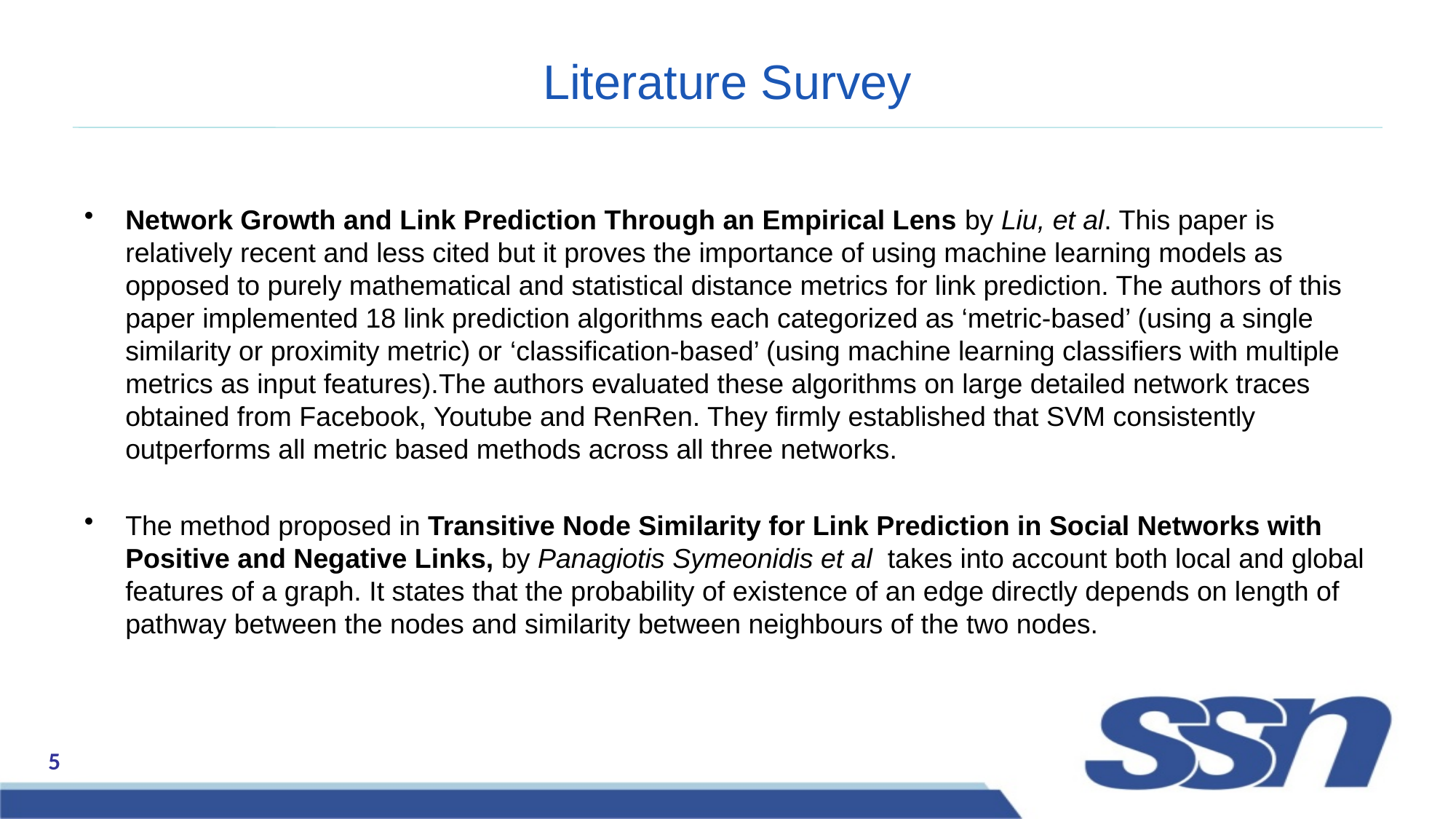

# Literature Survey

Network Growth and Link Prediction Through an Empirical Lens by Liu, et al. This paper is relatively recent and less cited but it proves the importance of using machine learning models as opposed to purely mathematical and statistical distance metrics for link prediction. The authors of this paper implemented 18 link prediction algorithms each categorized as ‘metric-based’ (using a single similarity or proximity metric) or ‘classification-based’ (using machine learning classifiers with multiple metrics as input features).The authors evaluated these algorithms on large detailed network traces obtained from Facebook, Youtube and RenRen. They firmly established that SVM consistently outperforms all metric based methods across all three networks.

The method proposed in Transitive Node Similarity for Link Prediction in Social Networks with Positive and Negative Links, by Panagiotis Symeonidis et al  takes into account both local and global features of a graph. It states that the probability of existence of an edge directly depends on length of pathway between the nodes and similarity between neighbours of the two nodes.